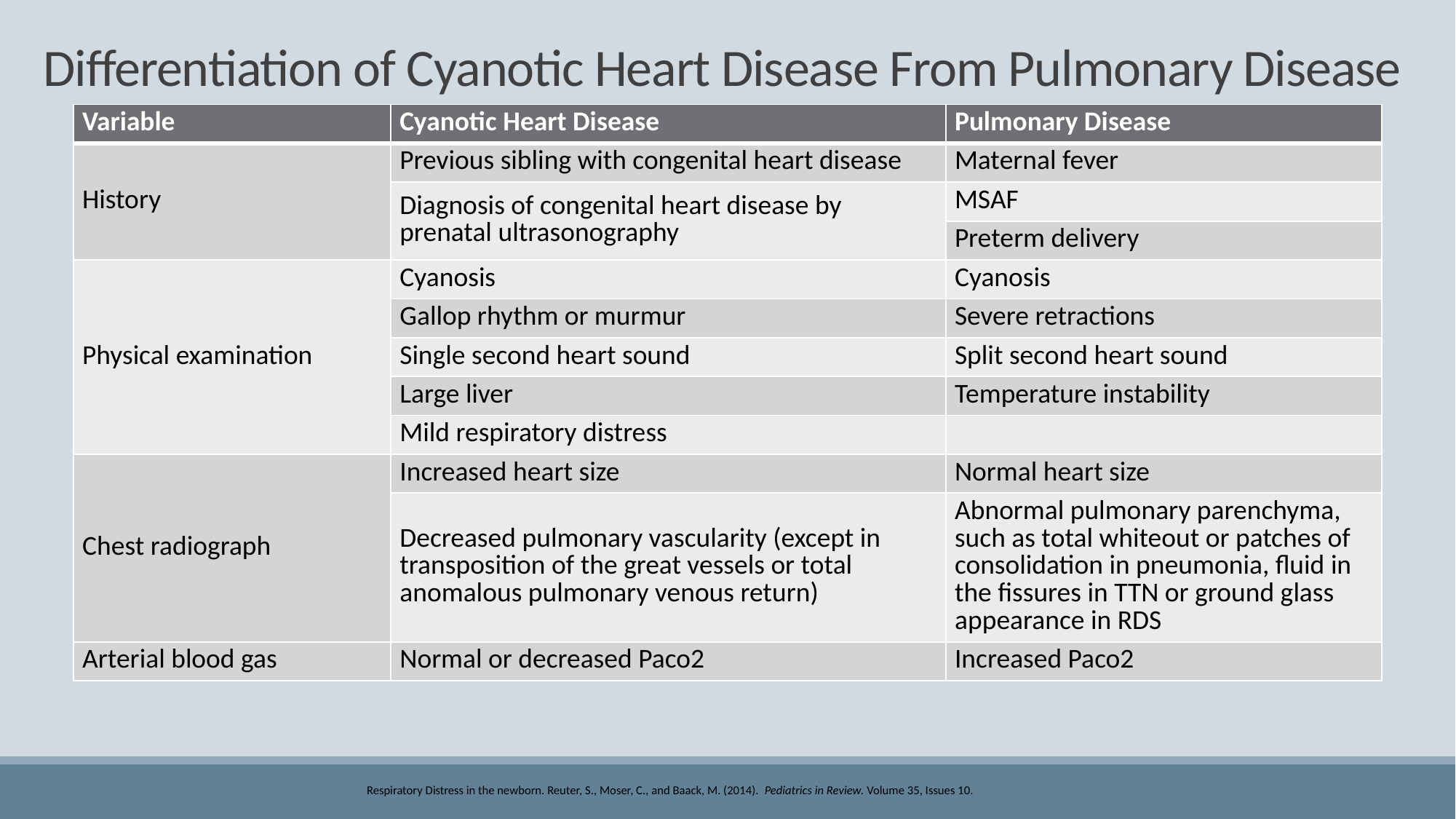

# Differentiation of Cyanotic Heart Disease From Pulmonary Disease
| Variable | Cyanotic Heart Disease | Pulmonary Disease |
| --- | --- | --- |
| History | Previous sibling with congenital heart disease | Maternal fever |
|  | Diagnosis of congenital heart disease by prenatal ultrasonography | MSAF |
|  |  | Preterm delivery |
| Physical examination | Cyanosis | Cyanosis |
|  | Gallop rhythm or murmur | Severe retractions |
|  | Single second heart sound | Split second heart sound |
|  | Large liver | Temperature instability |
|  | Mild respiratory distress |  |
| Chest radiograph | Increased heart size | Normal heart size |
|  | Decreased pulmonary vascularity (except in transposition of the great vessels or total anomalous pulmonary venous return) | Abnormal pulmonary parenchyma, such as total whiteout or patches of consolidation in pneumonia, fluid in the fissures in TTN or ground glass appearance in RDS |
| Arterial blood gas | Normal or decreased Paco2 | Increased Paco2 |
Respiratory Distress in the newborn. Reuter, S., Moser, C., and Baack, M. (2014).  Pediatrics in Review. Volume 35, Issues 10.